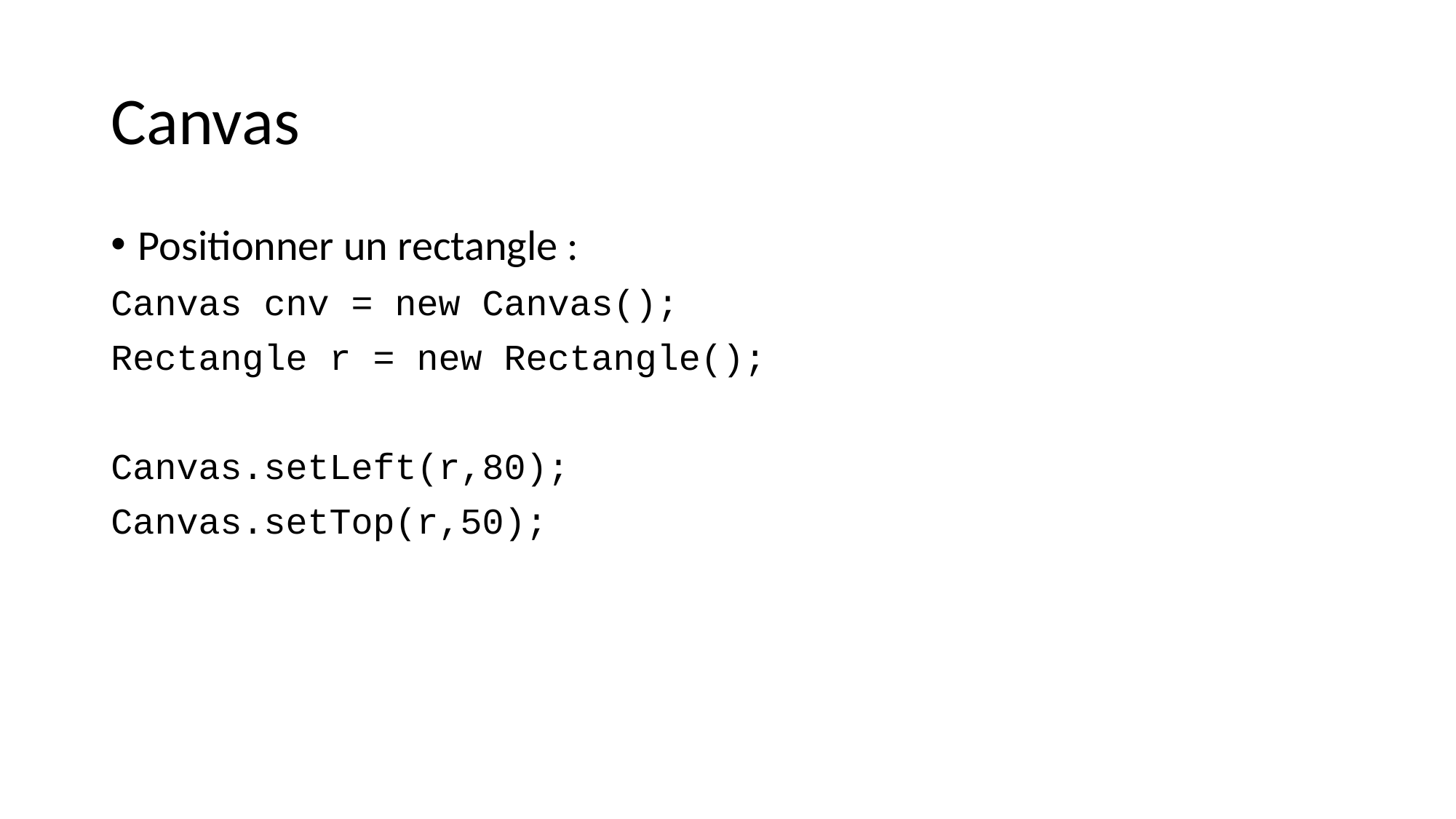

# Canvas
Positionner un rectangle :
Canvas cnv = new Canvas();
Rectangle r = new Rectangle();

Canvas.setLeft(r,80);
Canvas.setTop(r,50);